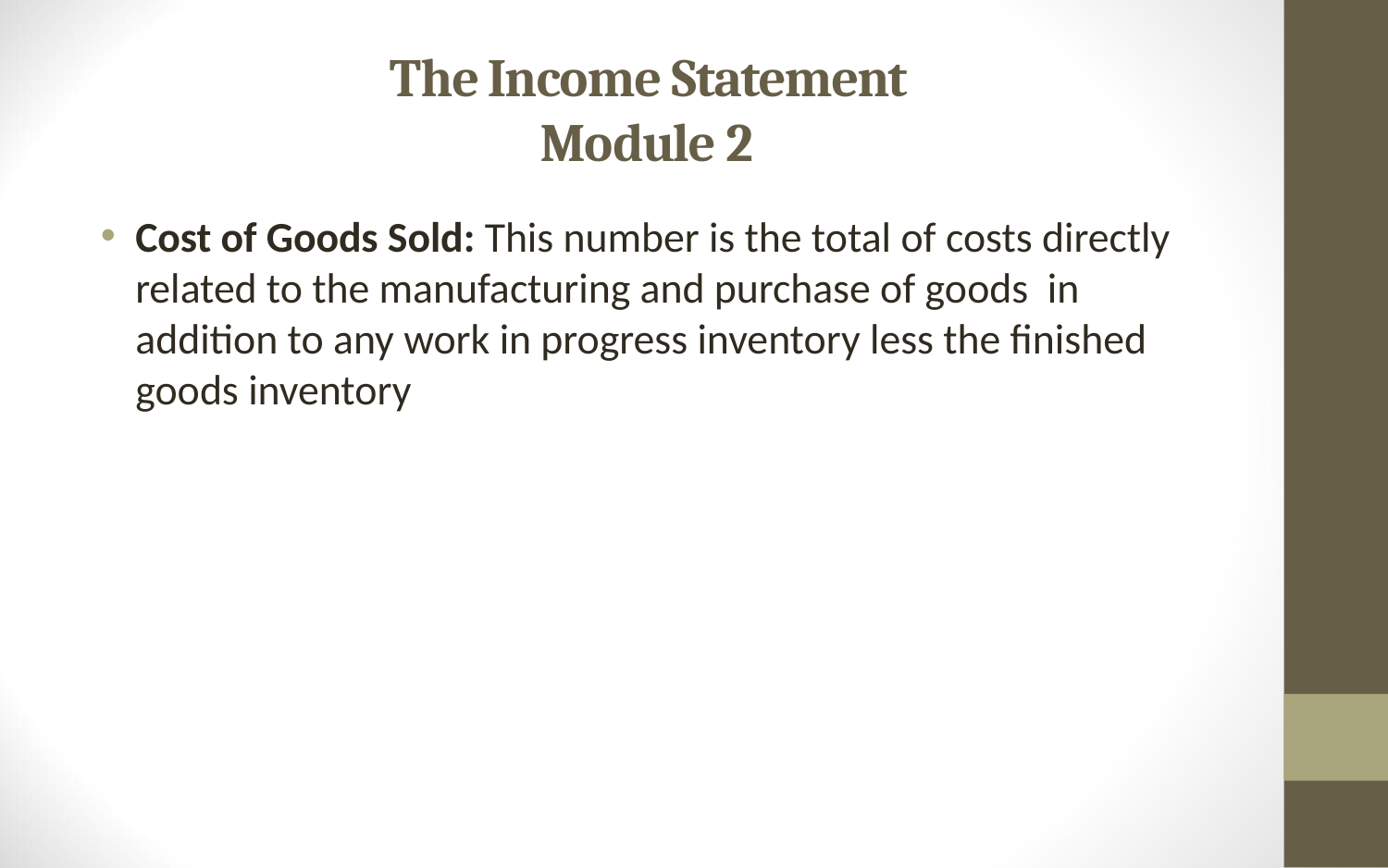

# The Income Statement Module 2
Cost of Goods Sold: This number is the total of costs directly related to the manufacturing and purchase of goods  in addition to any work in progress inventory less the finished goods inventory